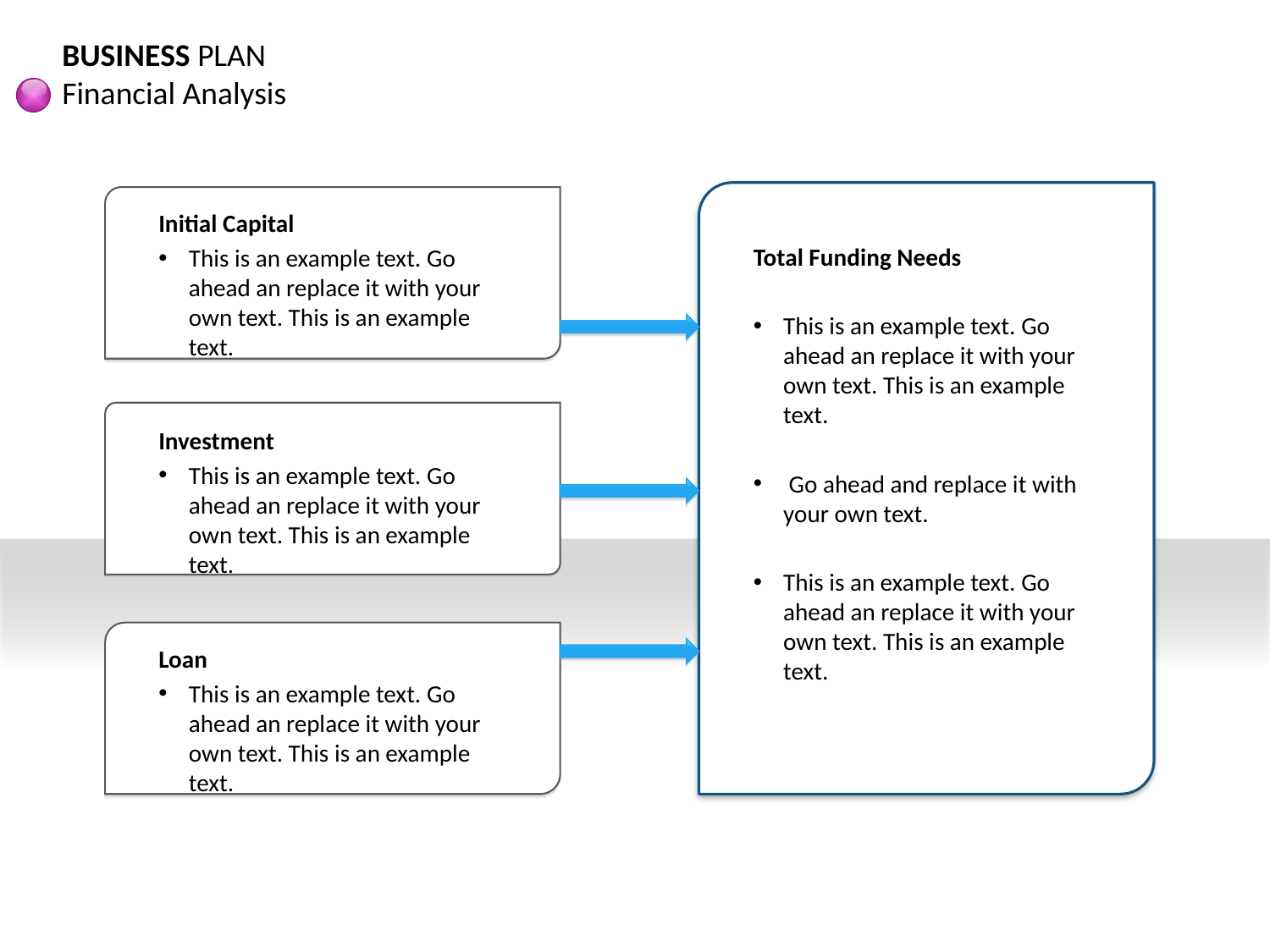

BUSINESS PLAN
Financial Analysis

Initial Capital
This is an example text. Go ahead an replace it with your own text. This is an example text.
Total Funding Needs

This is an example text. Go ahead an replace it with your own text. This is an example text.

 Go ahead and replace it with your own text.

This is an example text. Go ahead an replace it with your own text. This is an example text.

Investment
This is an example text. Go ahead an replace it with your own text. This is an example text.

Loan
This is an example text. Go ahead an replace it with your own text. This is an example text.